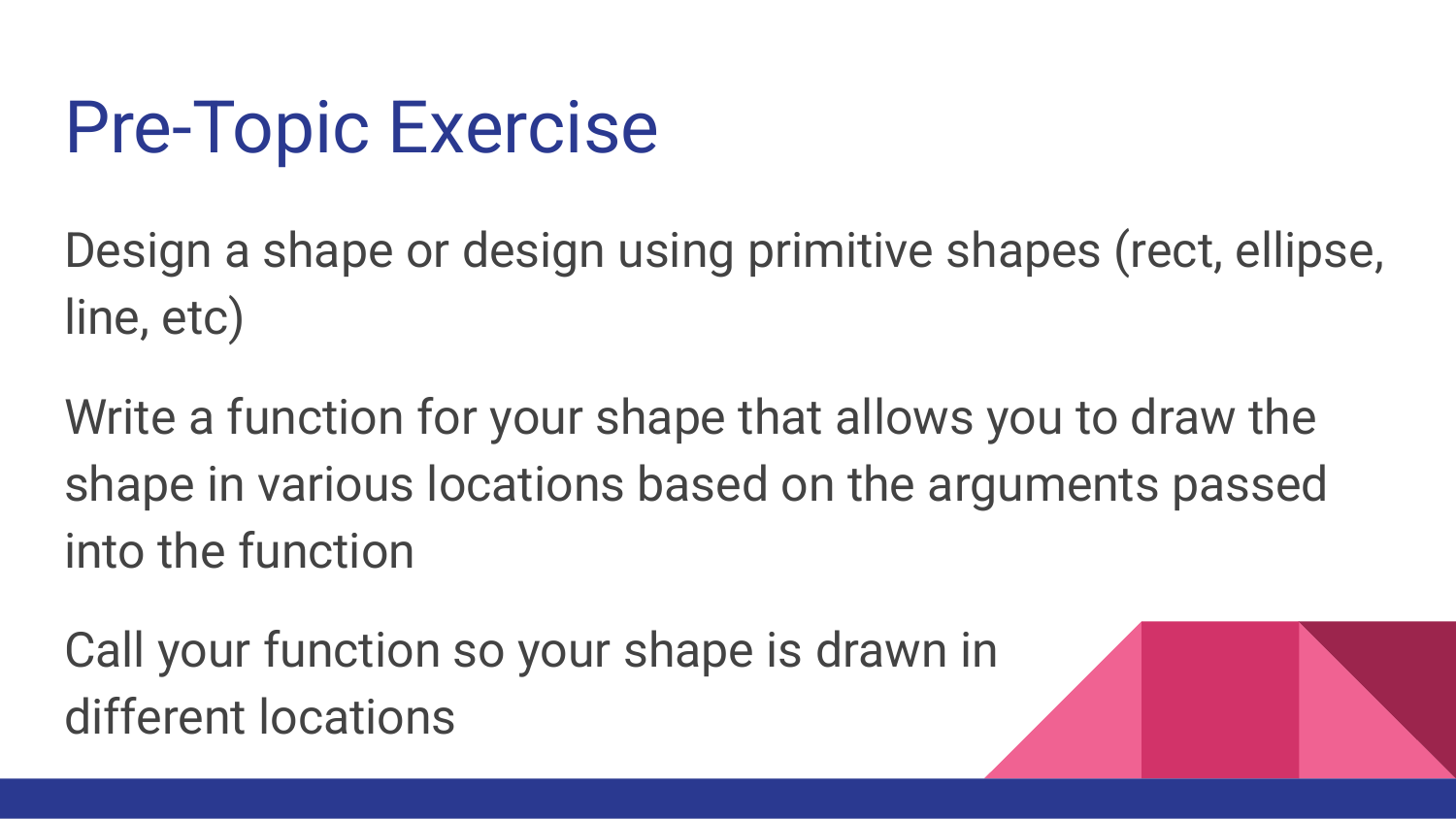

# Pre-Topic Exercise
Design a shape or design using primitive shapes (rect, ellipse, line, etc)
Write a function for your shape that allows you to draw the shape in various locations based on the arguments passed into the function
Call your function so your shape is drawn in
different locations